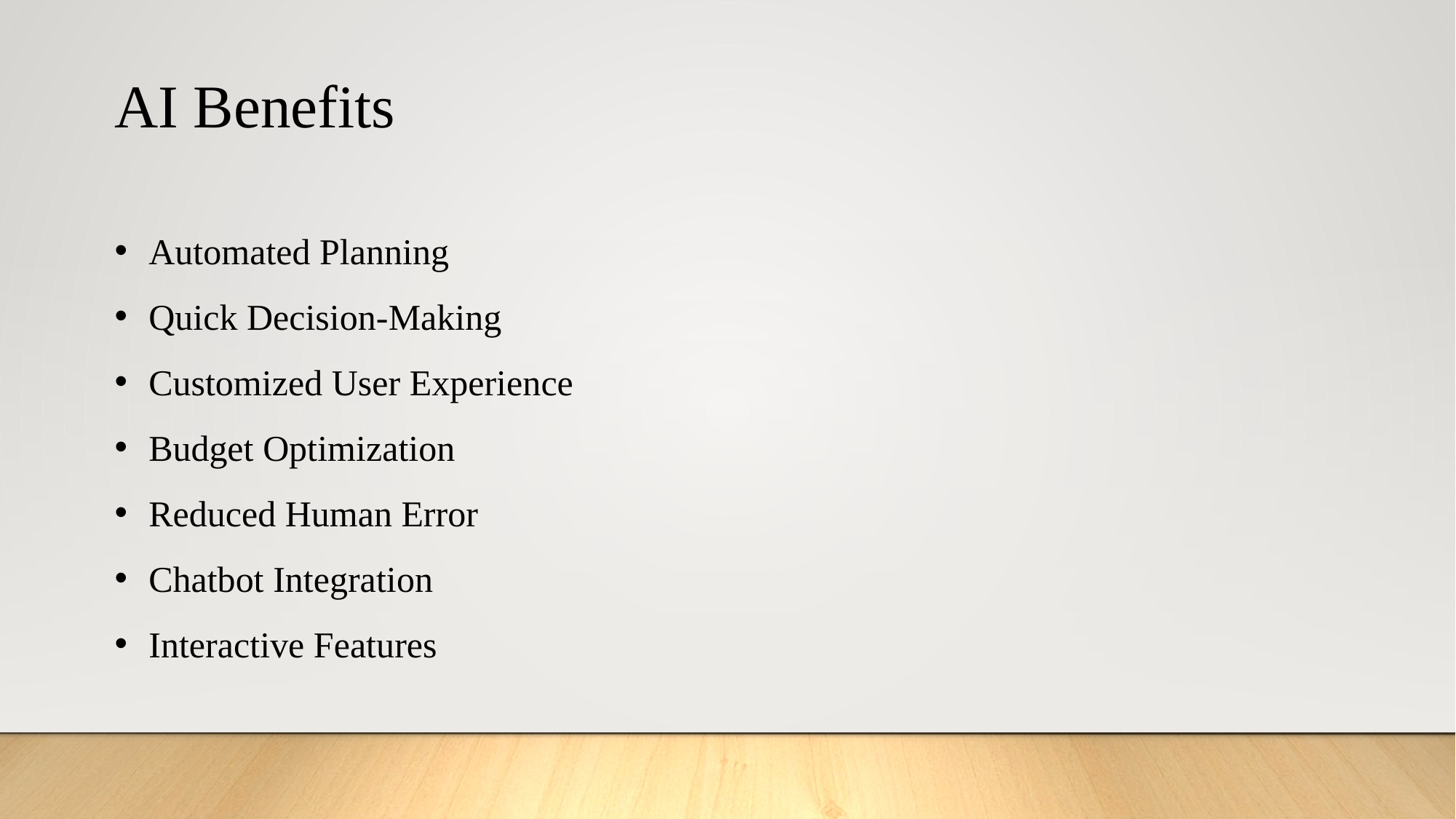

AI Benefits
Automated Planning
Quick Decision-Making
Customized User Experience
Budget Optimization
Reduced Human Error
Chatbot Integration
Interactive Features